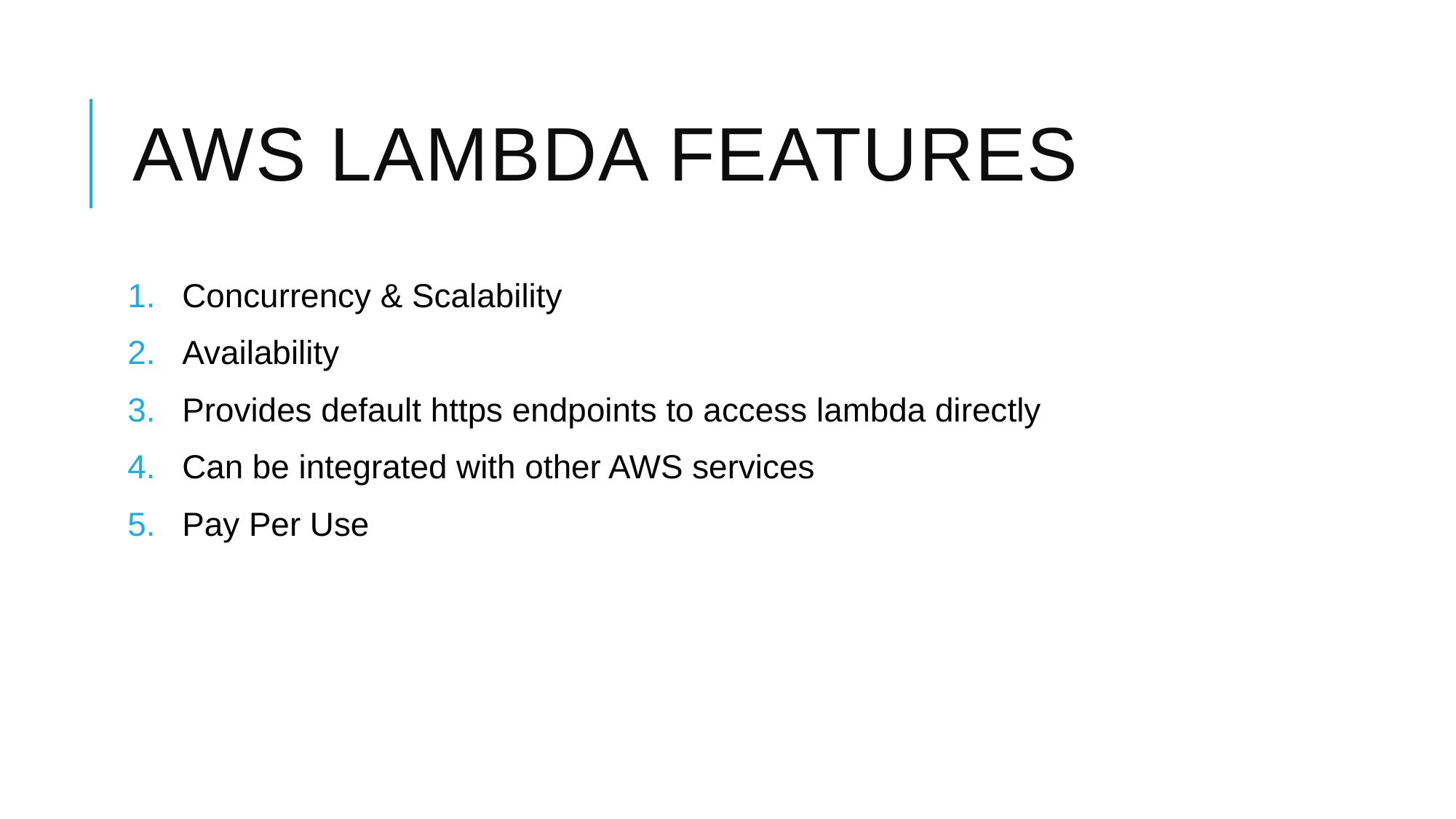

# AWS Lambda Features
Concurrency & Scalability
Availability
Provides default https endpoints to access lambda directly
Can be integrated with other AWS services
Pay Per Use